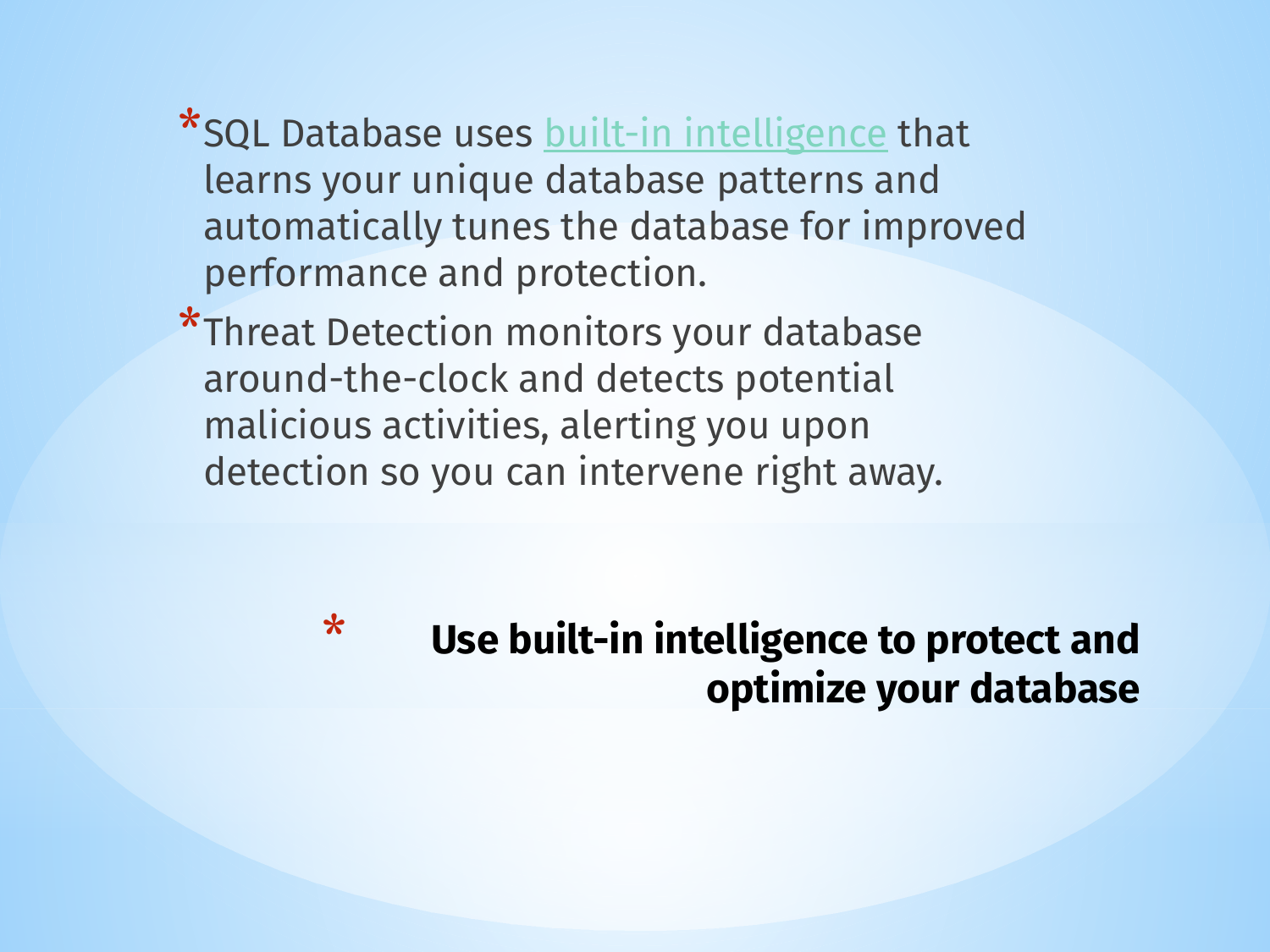

SQL Database uses built-in intelligence that learns your unique database patterns and automatically tunes the database for improved performance and protection.
Threat Detection monitors your database around-the-clock and detects potential malicious activities, alerting you upon detection so you can intervene right away.

# Use built-in intelligence to protect and optimize your database